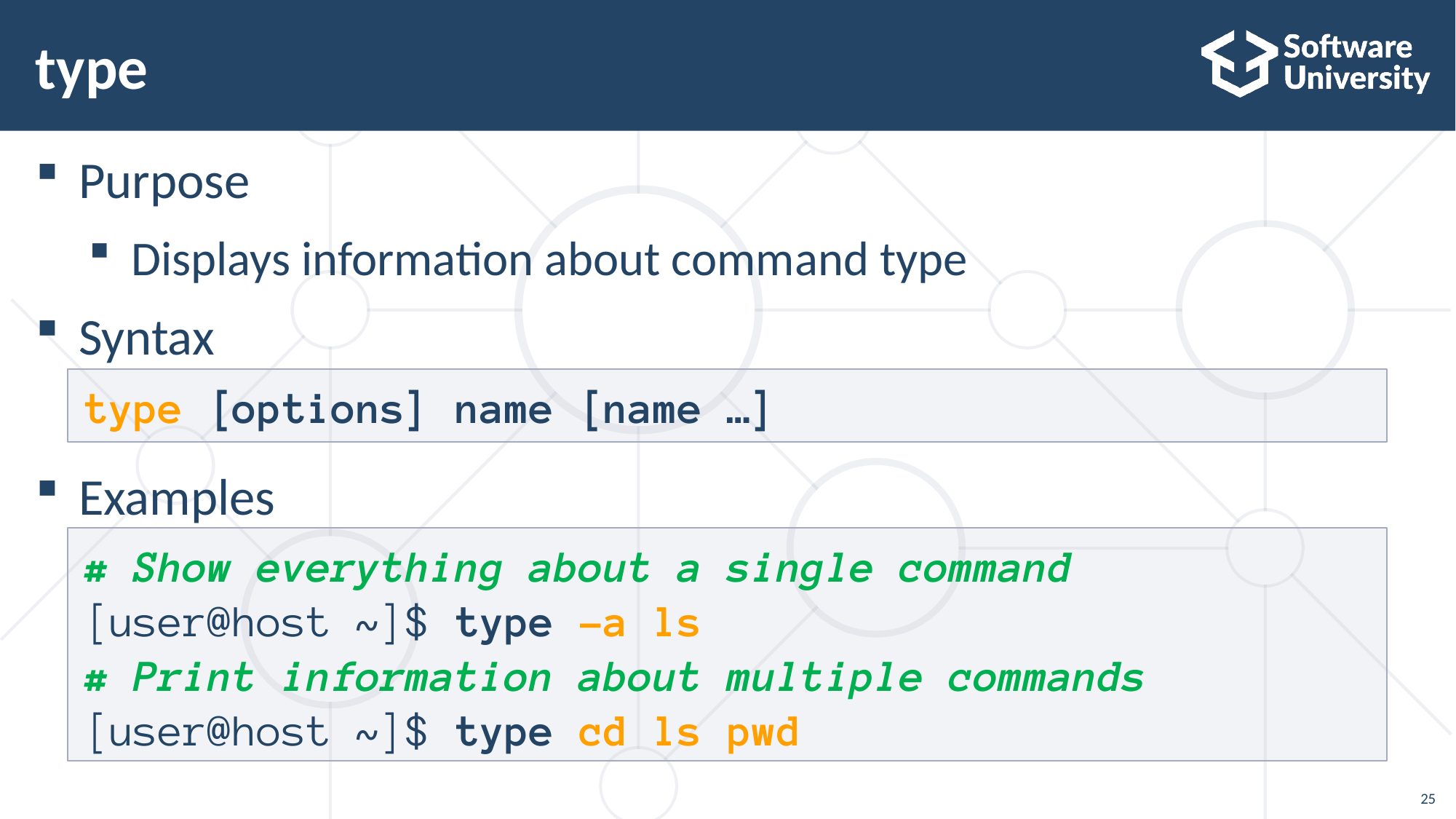

# type
Purpose
Displays information about command type
Syntax

Examples

type [options] name [name …]
# Show everything about a single command
[user@host ~]$ type -a ls
# Print information about multiple commands
[user@host ~]$ type cd ls pwd
25